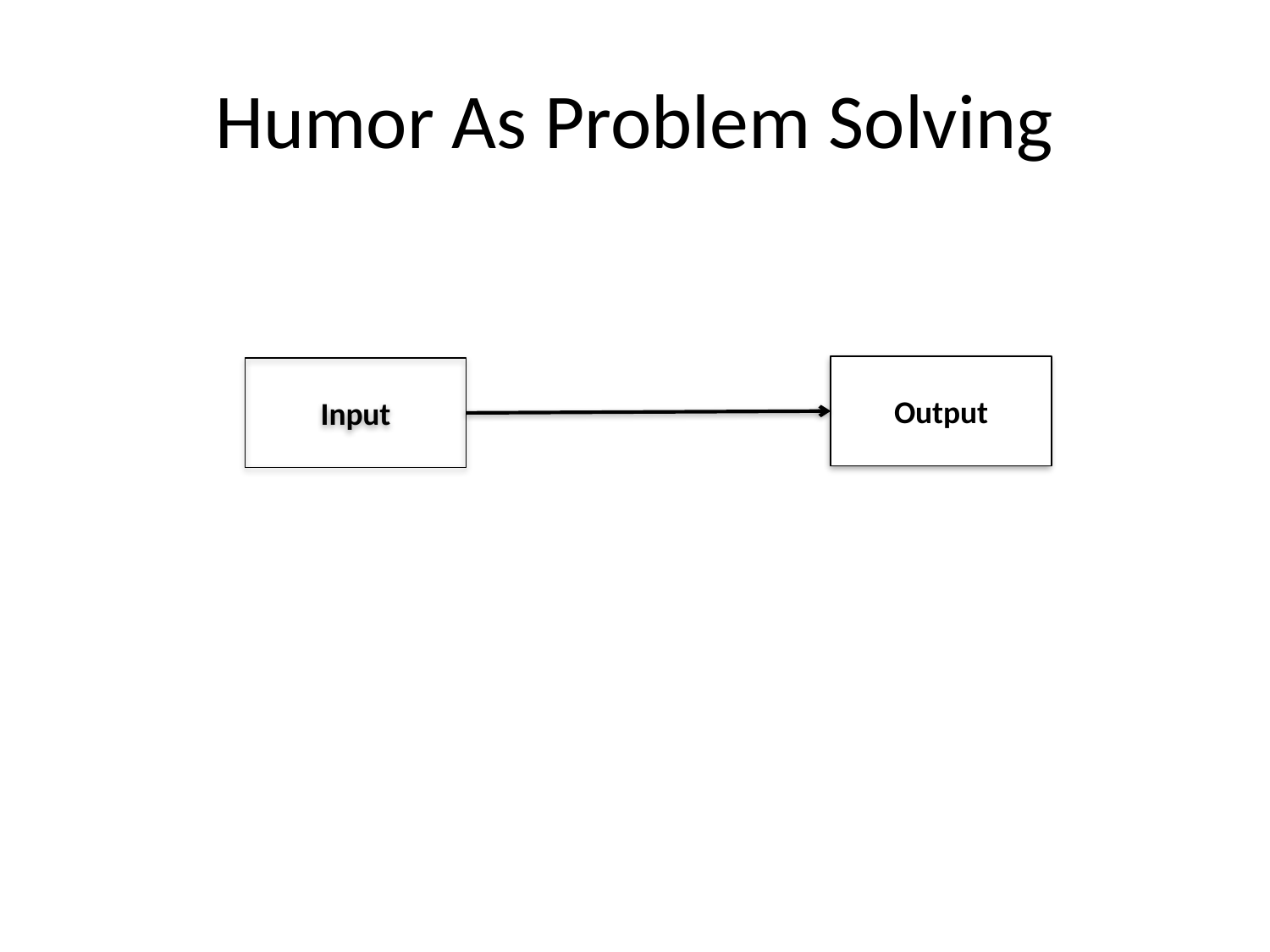

# Humor As Problem Solving
Output
Input